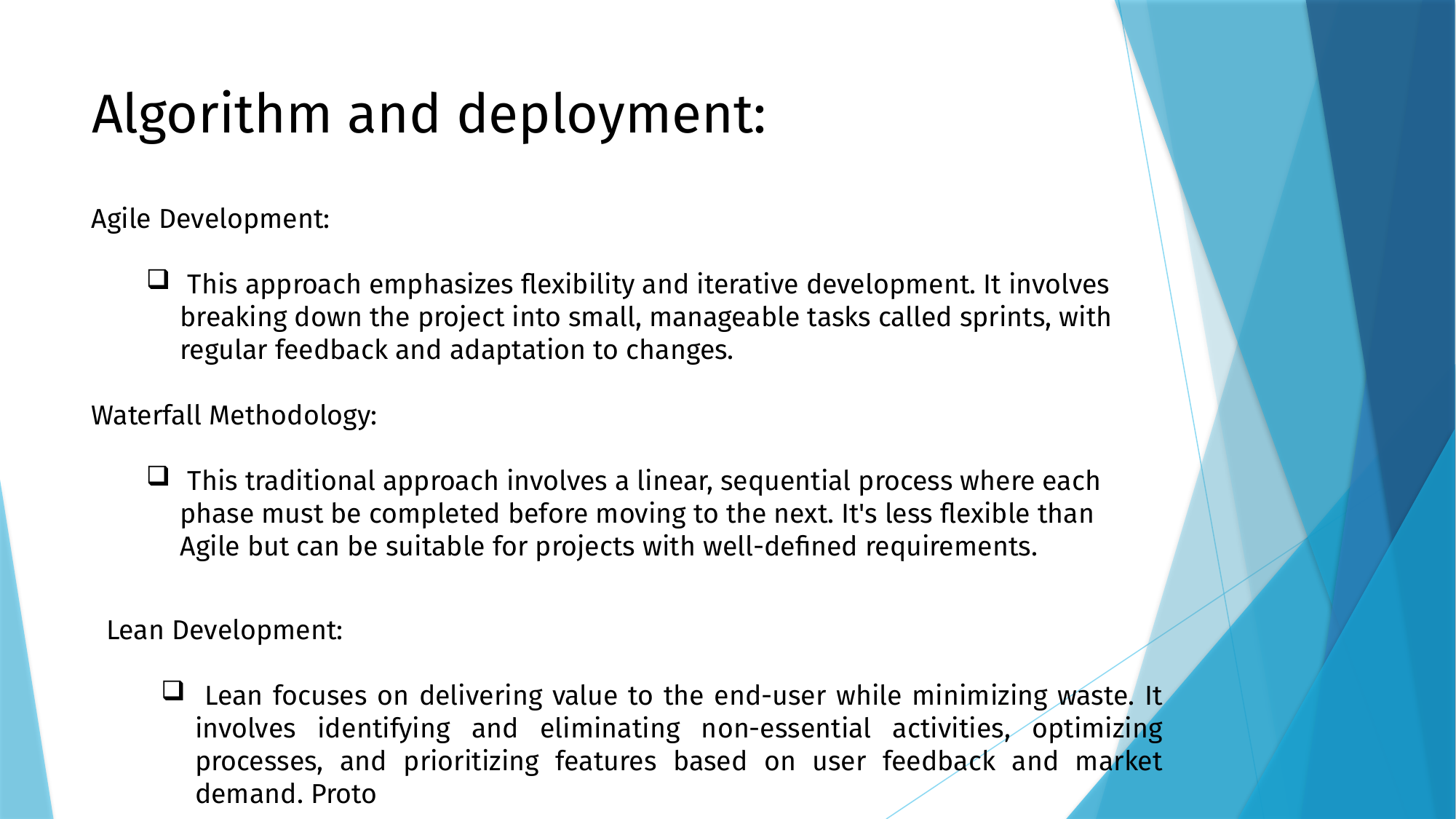

# Algorithm and deployment:
Agile Development:

 This approach emphasizes flexibility and iterative development. It involves breaking down the project into small, manageable tasks called sprints, with regular feedback and adaptation to changes.

Waterfall Methodology:

 This traditional approach involves a linear, sequential process where each phase must be completed before moving to the next. It's less flexible than Agile but can be suitable for projects with well-defined requirements.
Lean Development:

 Lean focuses on delivering value to the end-user while minimizing waste. It involves identifying and eliminating non-essential activities, optimizing processes, and prioritizing features based on user feedback and market demand. Proto